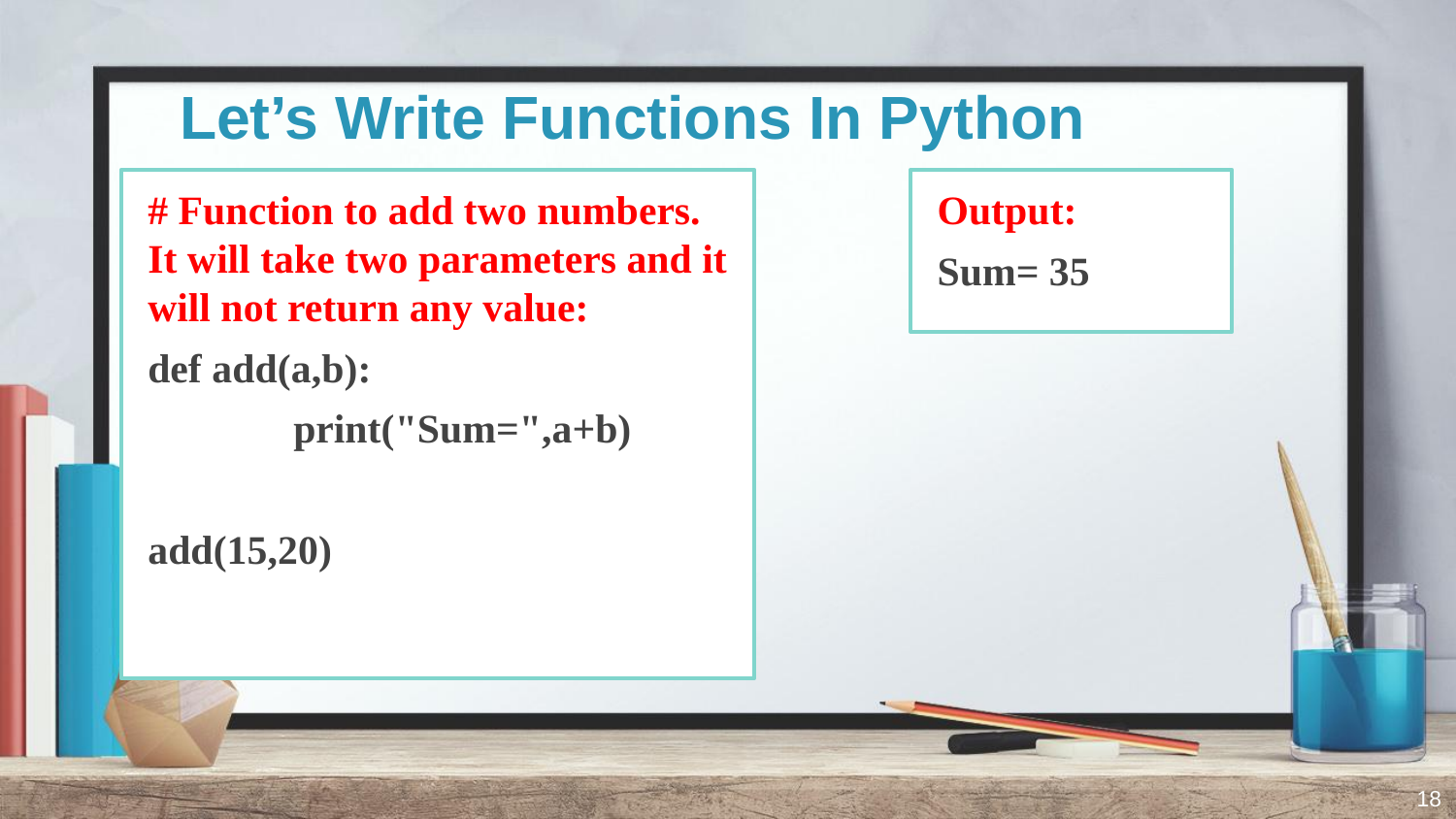

# Let’s Write Functions In Python
# Function to add two numbers. It will take two parameters and it will not return any value:
def add(a,b):
	print("Sum=",a+b)

add(15,20)
Output:
Sum= 35

18